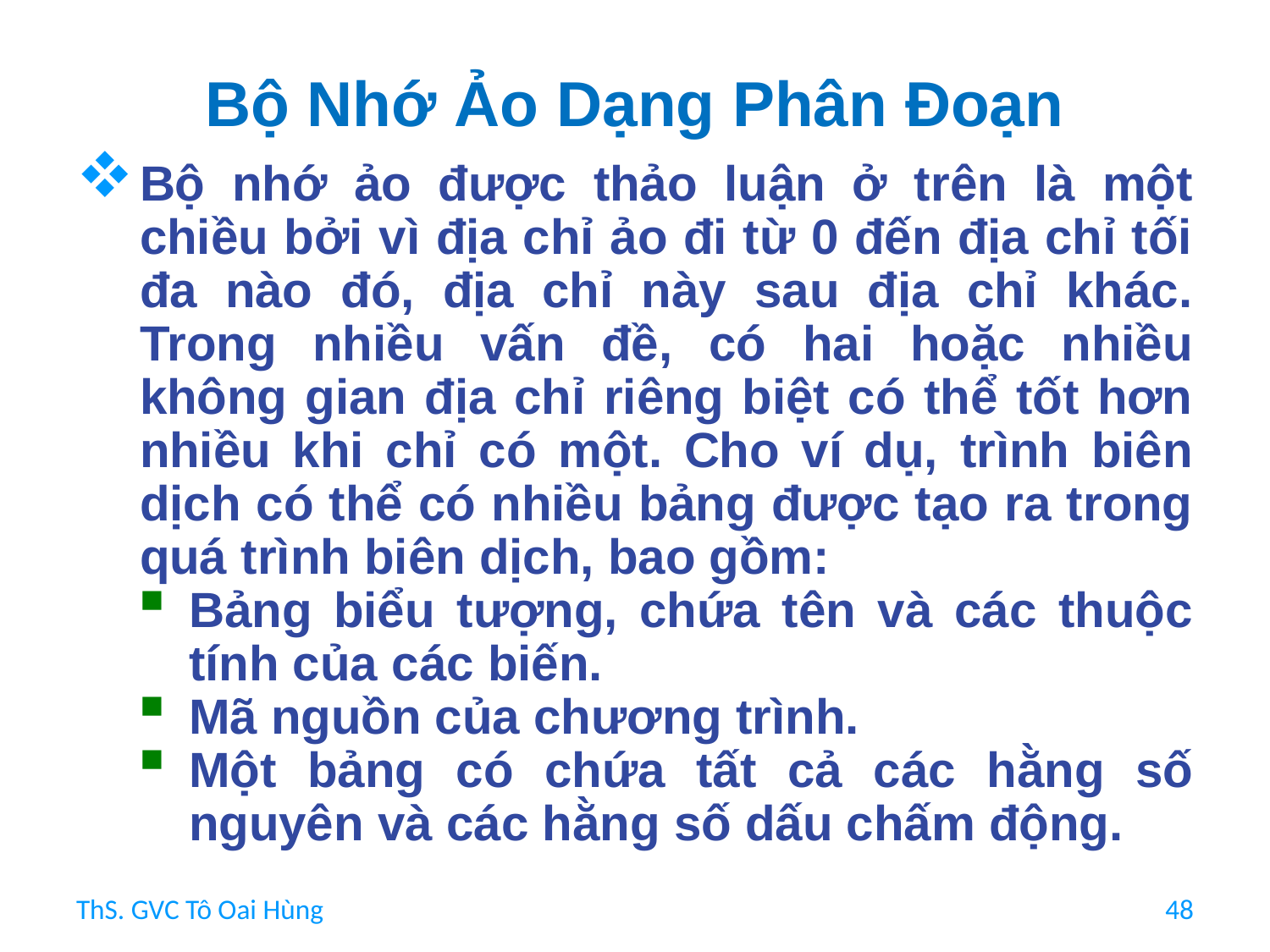

# Bộ Nhớ Ảo Dạng Phân Đoạn
Bộ nhớ ảo được thảo luận ở trên là một chiều bởi vì địa chỉ ảo đi từ 0 đến địa chỉ tối đa nào đó, địa chỉ này sau địa chỉ khác. Trong nhiều vấn đề, có hai hoặc nhiều không gian địa chỉ riêng biệt có thể tốt hơn nhiều khi chỉ có một. Cho ví dụ, trình biên dịch có thể có nhiều bảng được tạo ra trong quá trình biên dịch, bao gồm:
Bảng biểu tượng, chứa tên và các thuộc tính của các biến.
Mã nguồn của chương trình.
Một bảng có chứa tất cả các hằng số nguyên và các hằng số dấu chấm động.
ThS. GVC Tô Oai Hùng
48